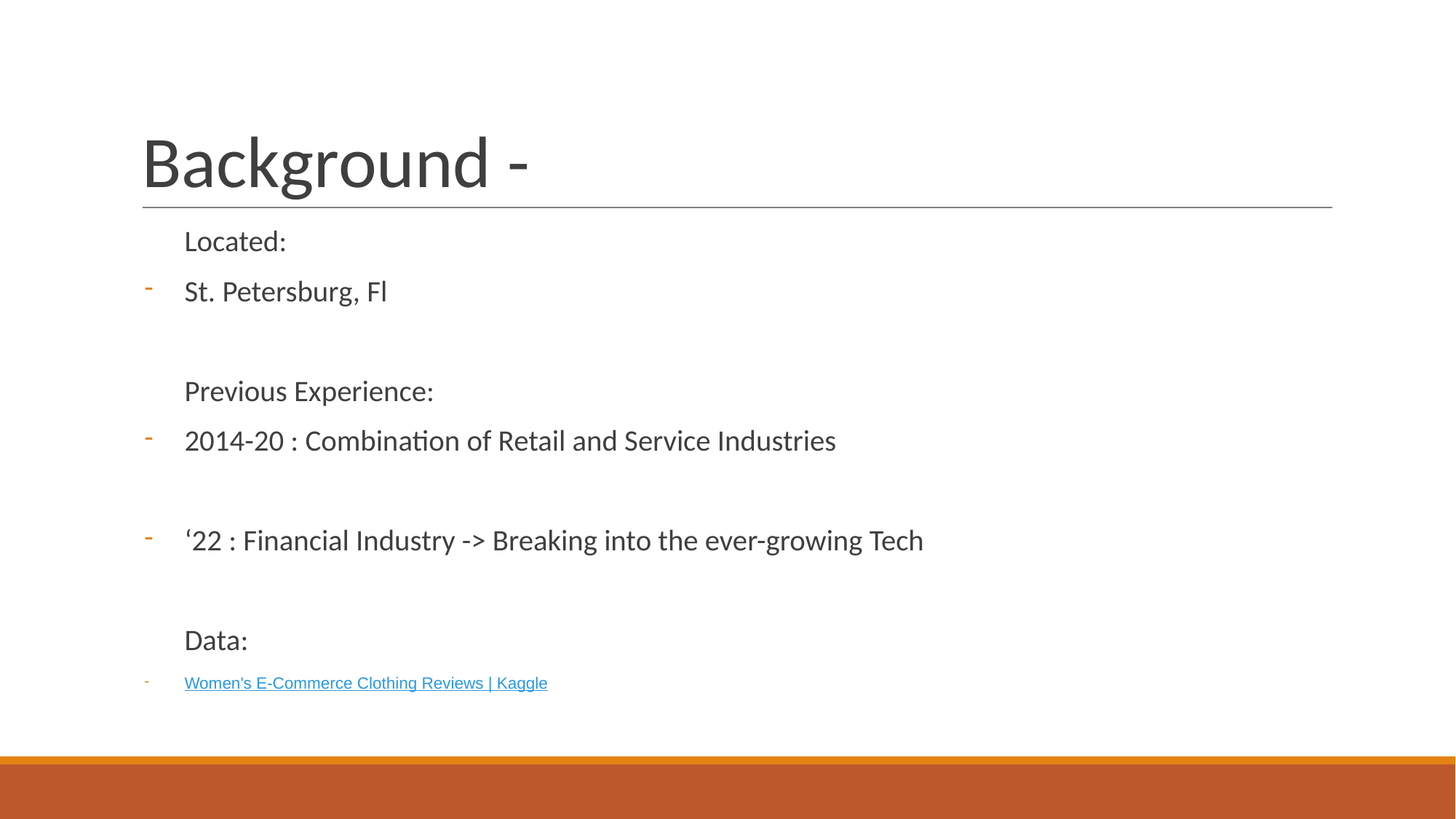

# Background -
Located:
St. Petersburg, Fl

Previous Experience:
2014-20 : Combination of Retail and Service Industries

‘22 : Financial Industry -> Breaking into the ever-growing Tech

Data:
Women's E-Commerce Clothing Reviews | Kaggle